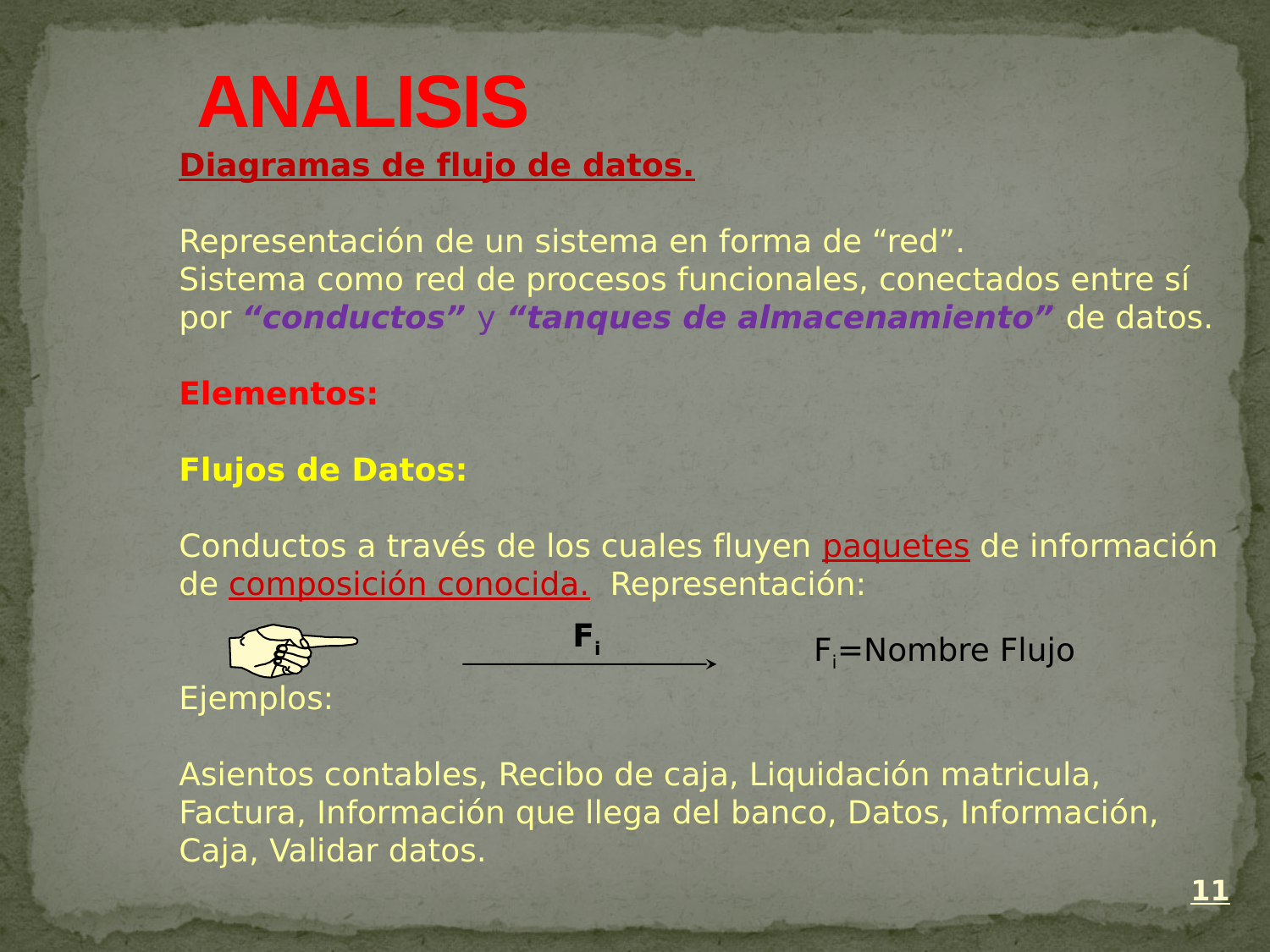

# ANALISIS
Diagramas de flujo de datos.

Representación de un sistema en forma de “red”.
Sistema como red de procesos funcionales, conectados entre sí
por “conductos” y “tanques de almacenamiento” de datos.

Elementos:

Flujos de Datos:

Conductos a través de los cuales fluyen paquetes de información
de composición conocida.  Representación:

Ejemplos:

Asientos contables, Recibo de caja, Liquidación matricula,
Factura, Información que llega del banco, Datos, Información,
Caja, Validar datos.

Fi
Fi=Nombre Flujo

11